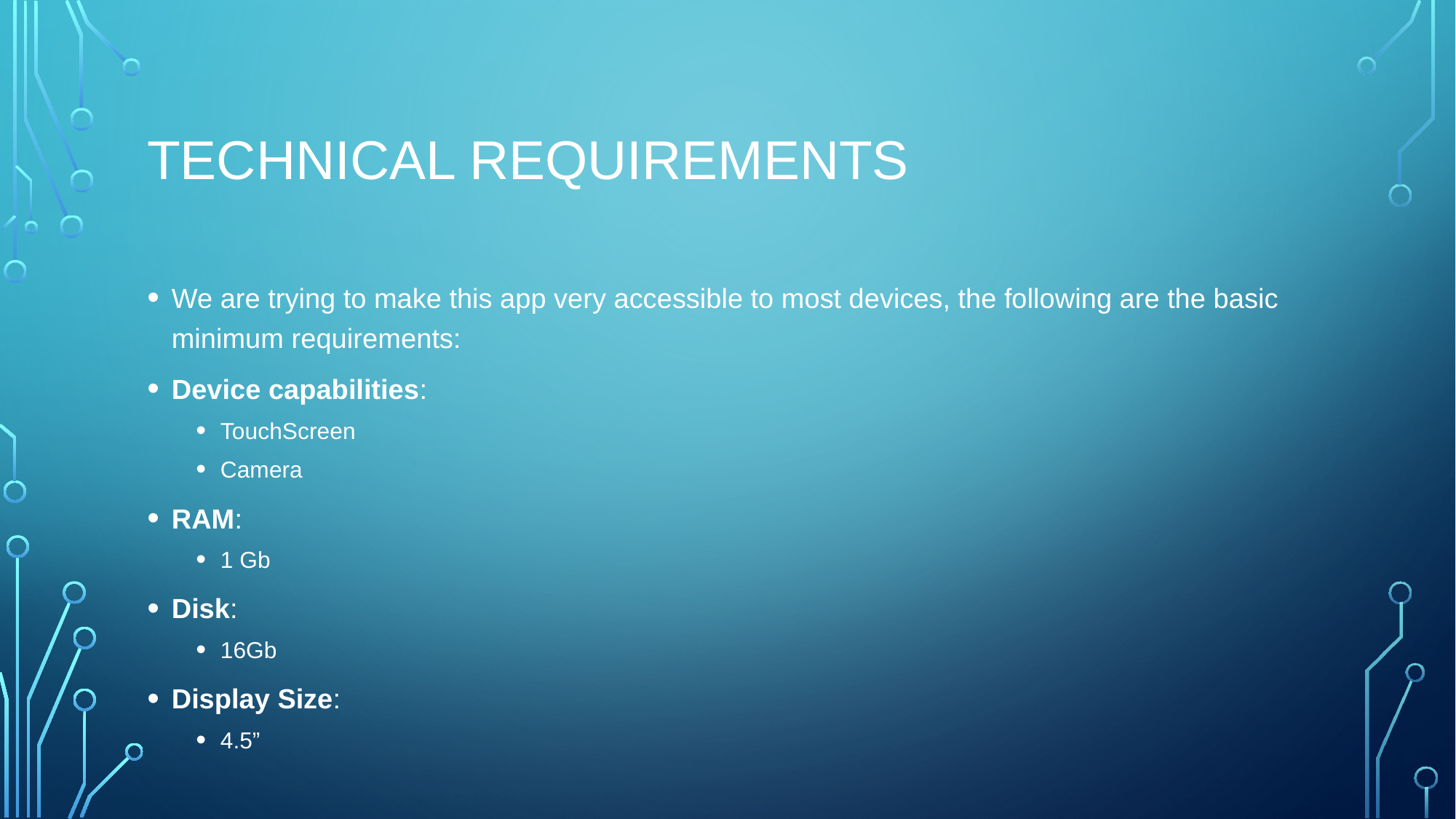

# Technical Requirements
We are trying to make this app very accessible to most devices, the following are the basic minimum requirements:
Device capabilities:
TouchScreen
Camera
RAM:
1 Gb
Disk:
16Gb
Display Size:
4.5”